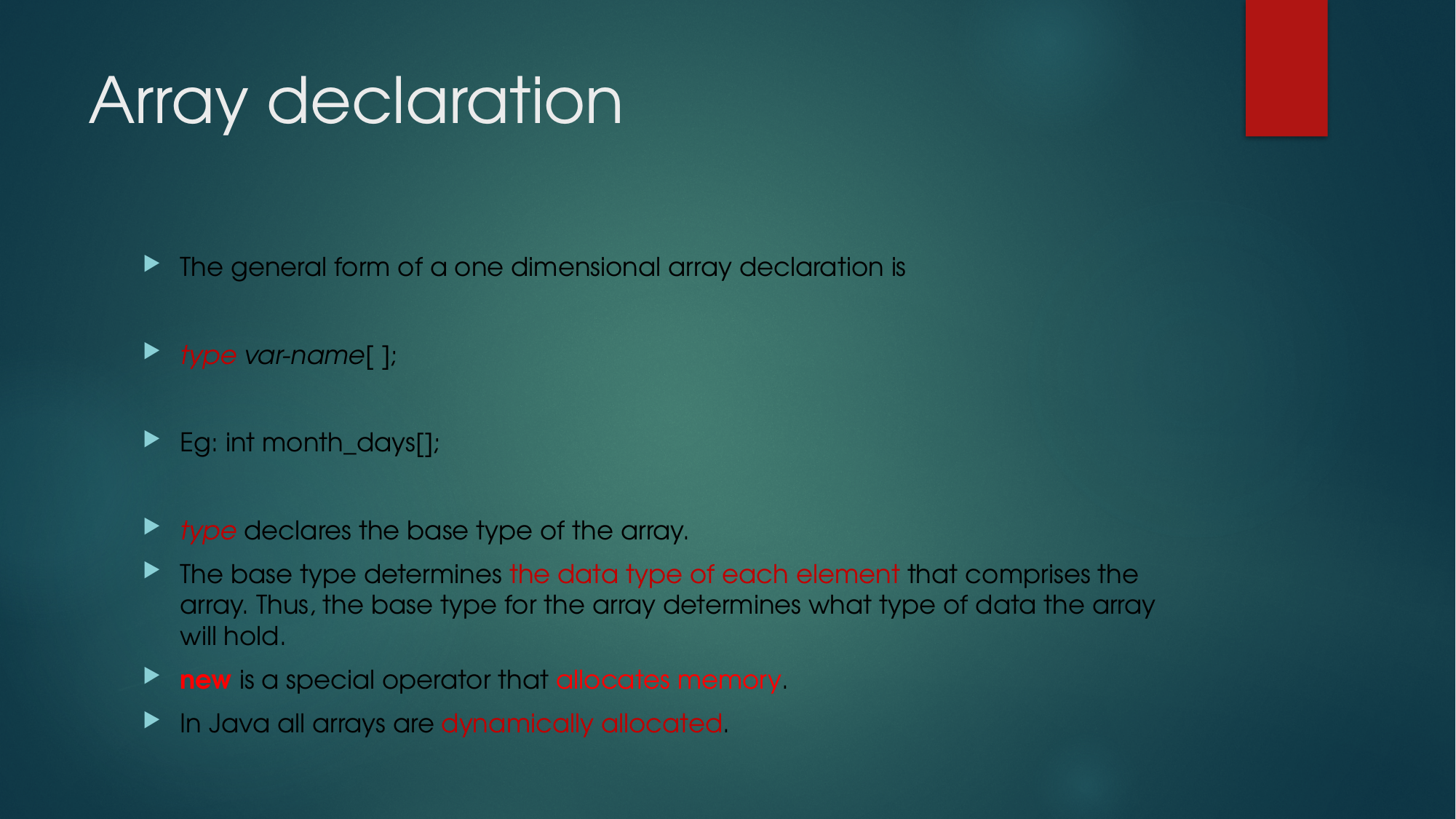

# Array declaration
The general form of a one dimensional array declaration is

type var-name[ ];

Eg: int month_days[];

type declares the base type of the array.
The base type determines the data type of each element that comprises the array. Thus, the base type for the array determines what type of data the array will hold.
new is a special operator that allocates memory.
In Java all arrays are dynamically allocated.